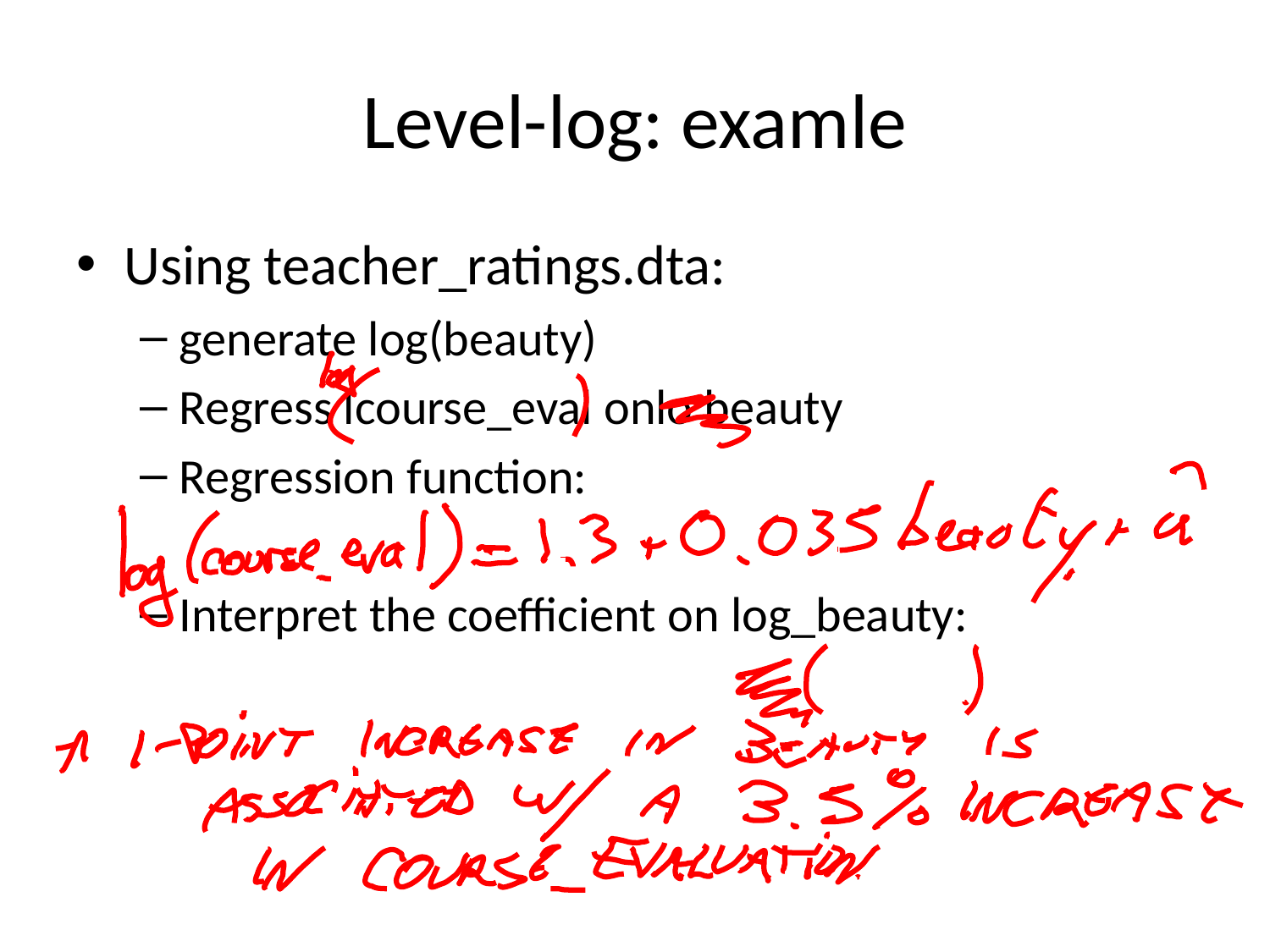

# Level-log: examle
Using teacher_ratings.dta:
generate log(beauty)
Regress lcourse_eval onlo beauty
Regression function:

Interpret the coefficient on log_beauty: